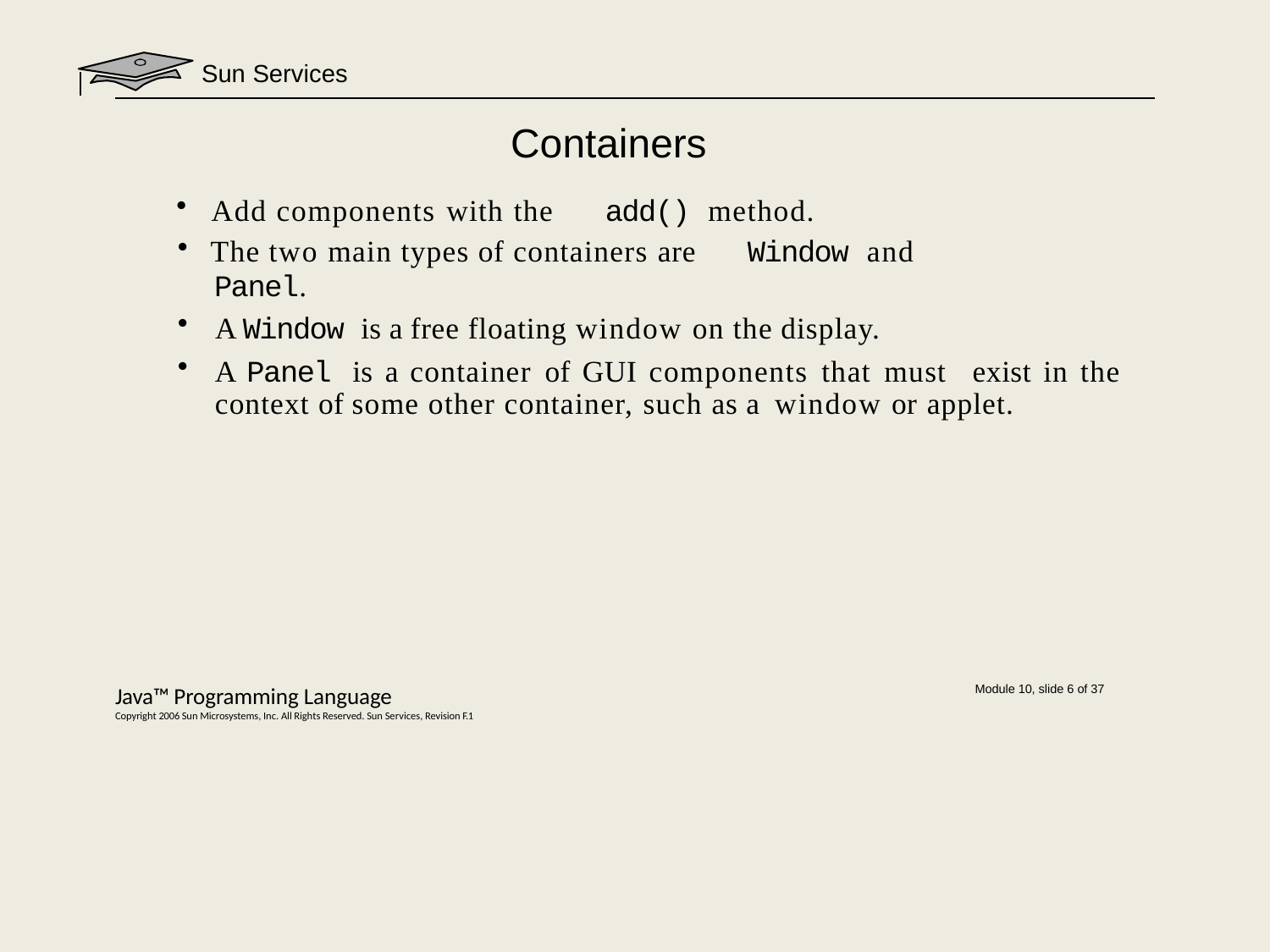

Sun Services

# Containers
Add components with the	add() method.
The two main types of containers are	Window and
Panel.
A Window is a free floating window on the display.
A Panel is a container of GUI components that must  exist in the context of some other container, such as a  window or applet.
Java™ Programming Language
Copyright 2006 Sun Microsystems, Inc. All Rights Reserved. Sun Services, Revision F.1
Module 10, slide 6 of 37